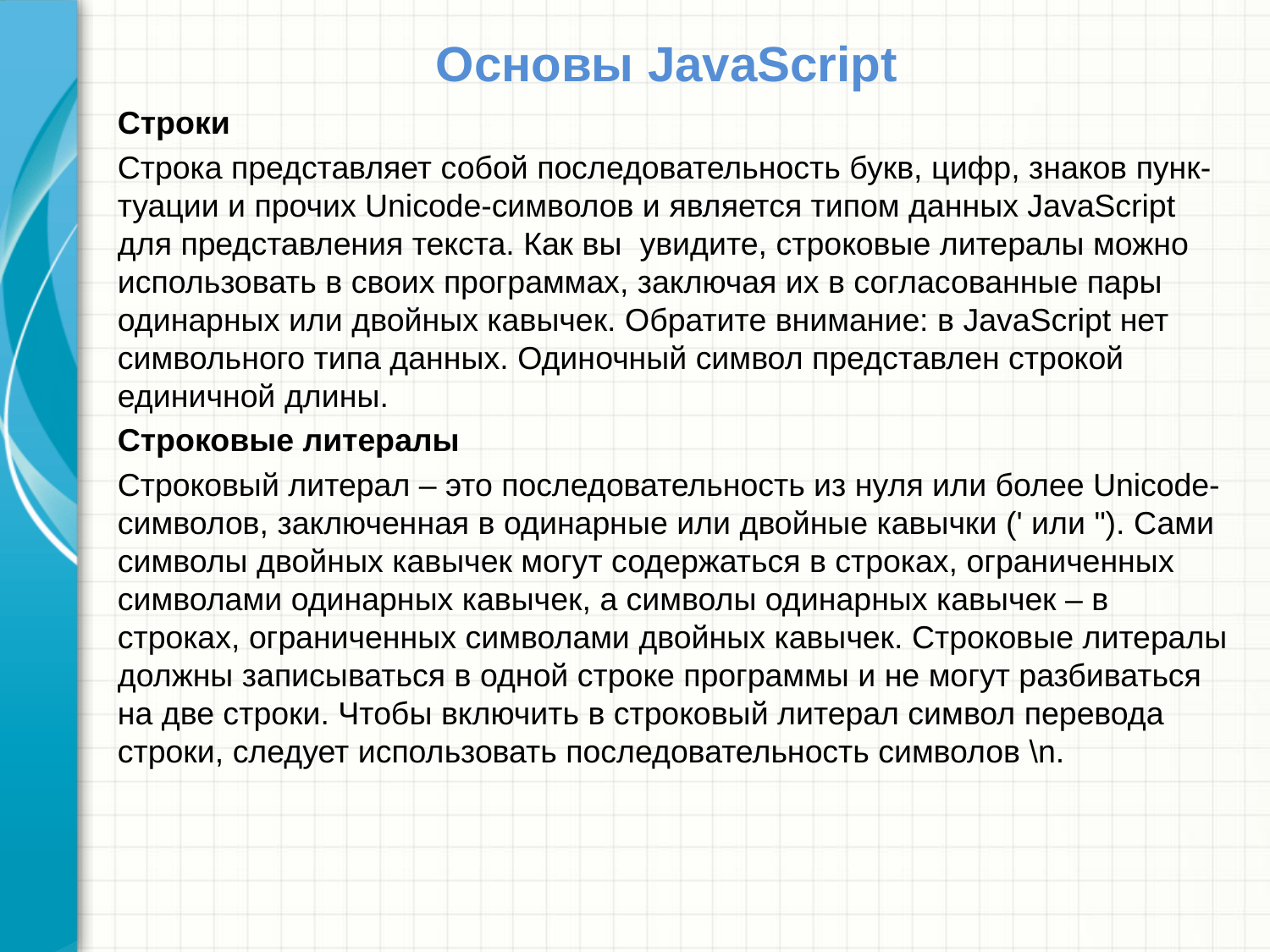

# Основы JavaScript
Строки
Строка представляет собой последовательность букв, цифр, знаков пунк-туации и прочих Unicode-символов и является типом данных JavaScript для представления текста. Как вы  увидите, строковые литералы можно использовать в своих программах, заключая их в согласованные пары одинарных или двойных кавычек. Обратите внимание: в JavaScript нет символьного типа данных. Одиночный символ представлен строкой единичной длины.
Строковые литералы
Строковый литерал – это последовательность из нуля или более Unicode-символов, заключенная в одинарные или двойные кавычки (' или "). Сами символы двойных кавычек могут содержаться в строках, ограниченных символами одинарных кавычек, а символы одинарных кавычек – в строках, ограниченных символами двойных кавычек. Строковые литералы должны записываться в одной строке программы и не могут разбиваться на две строки. Чтобы включить в строковый литерал символ перевода строки, следует использовать последовательность символов \n.